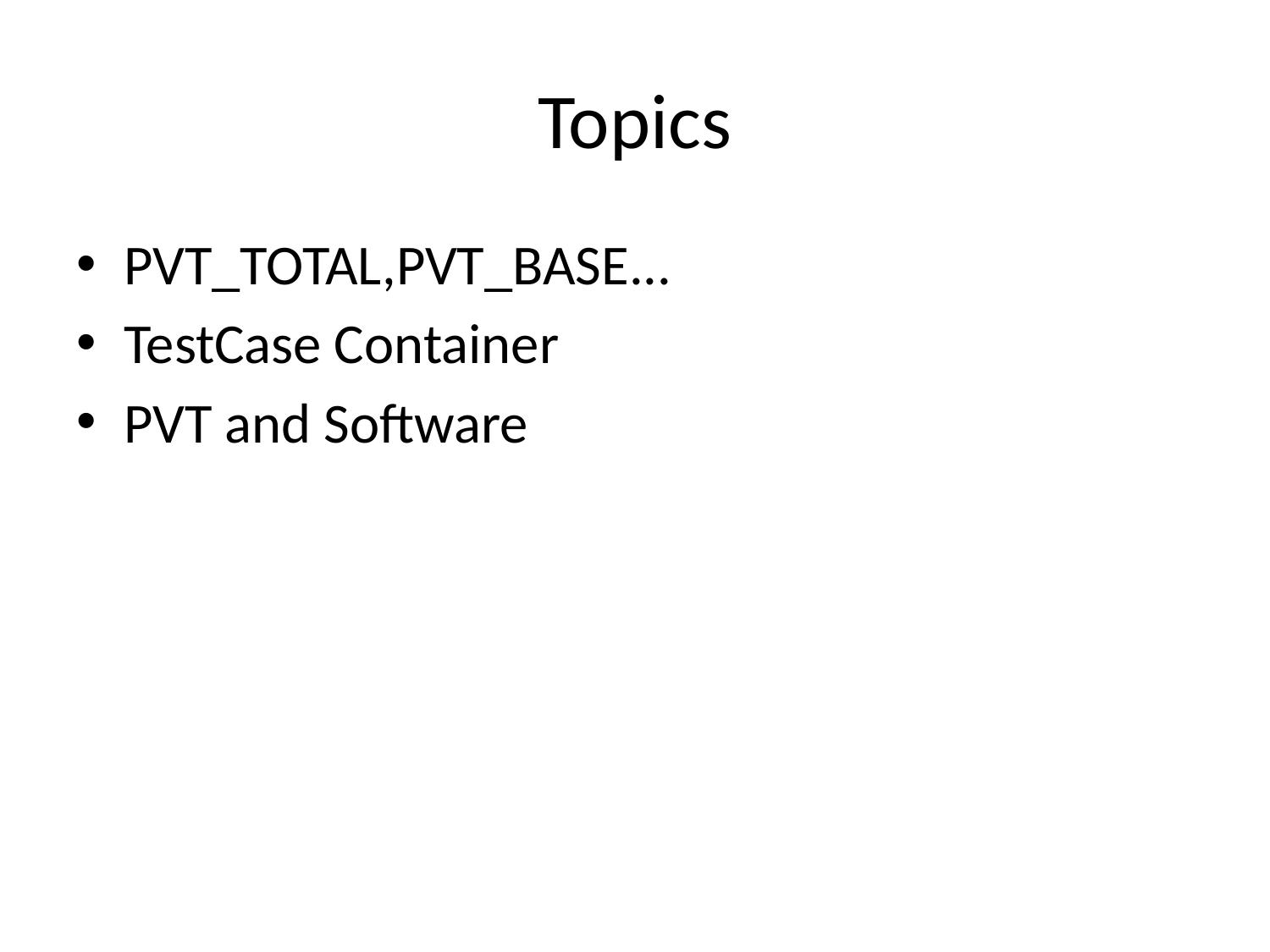

# Topics
PVT_TOTAL,PVT_BASE...
TestCase Container
PVT and Software